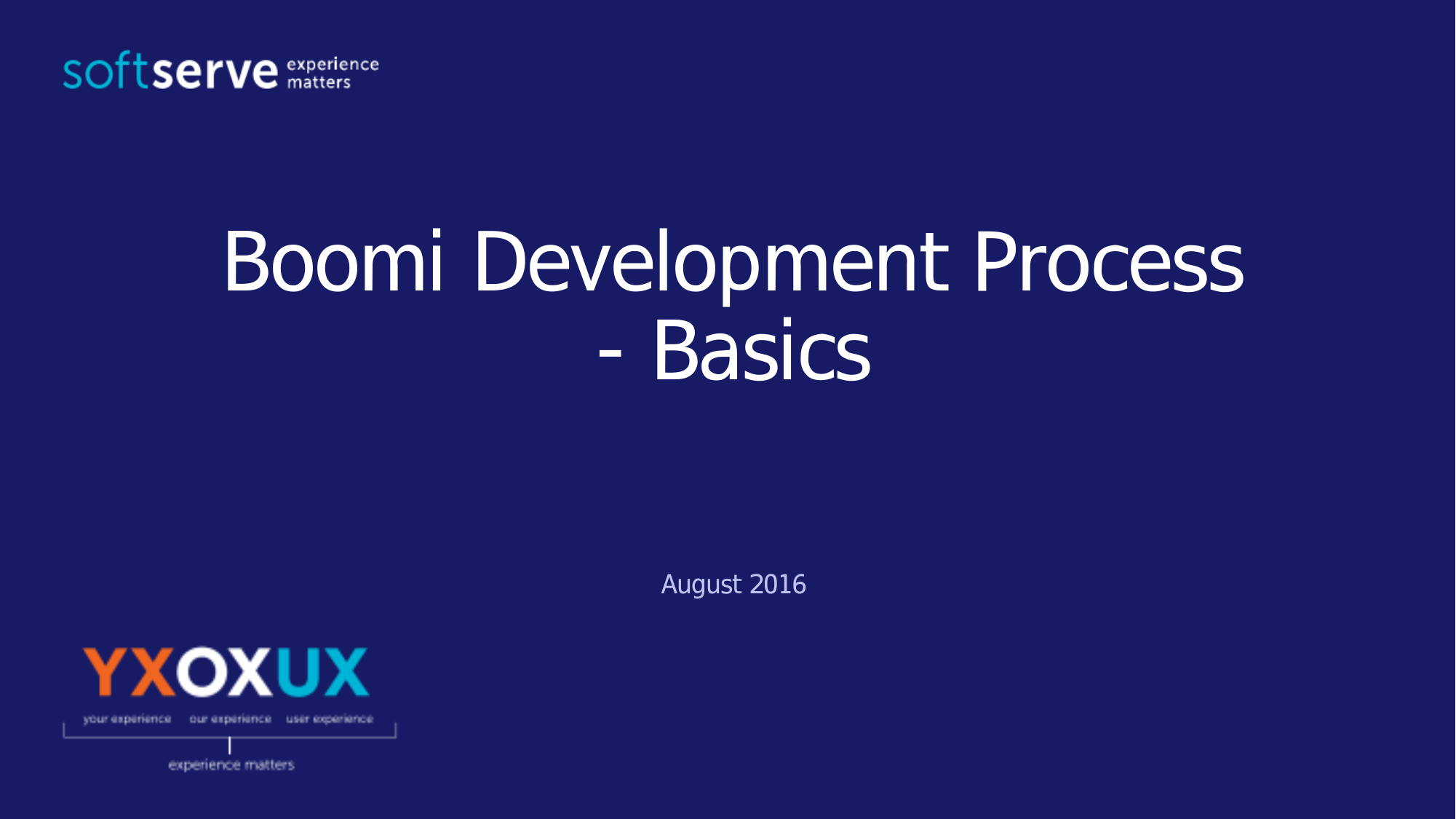

Boomi Development Process - Basics
# August 2016